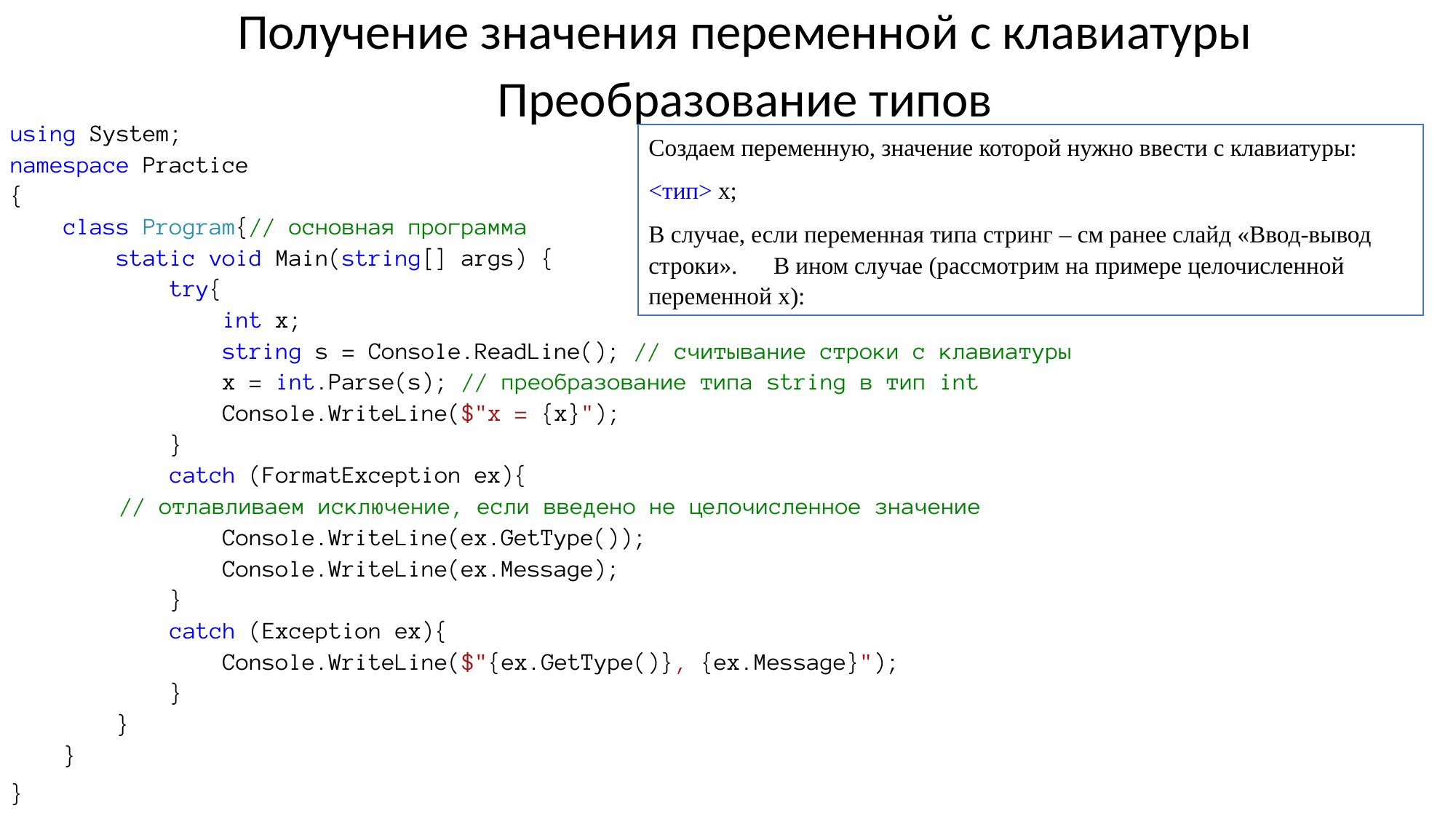

Получение значения переменной с клавиатуры
Преобразование типов

using System;
namespace Practice
{
    class Program{// основная программа
        static void Main(string[] args) {
            try{
                int x;
                string s = Console.ReadLine(); // считывание строки с клавиатуры
                x = int.Parse(s); // преобразование типа string в тип int
                Console.WriteLine($"x = {x}");
            }
            catch (FormatException ex){
	// отлавливаем исключение, если введено не целочисленное значение
                Console.WriteLine(ex.GetType());
                Console.WriteLine(ex.Message);
            }
            catch (Exception ex){
                Console.WriteLine($"{ex.GetType()}, {ex.Message}");
            }
        }
    }
}
Создаем переменную, значение которой нужно ввести с клавиатуры:
<тип> x;
В случае, если переменная типа стринг – см ранее слайд «Ввод-вывод строки».      В ином случае (рассмотрим на примере целочисленной переменной x):